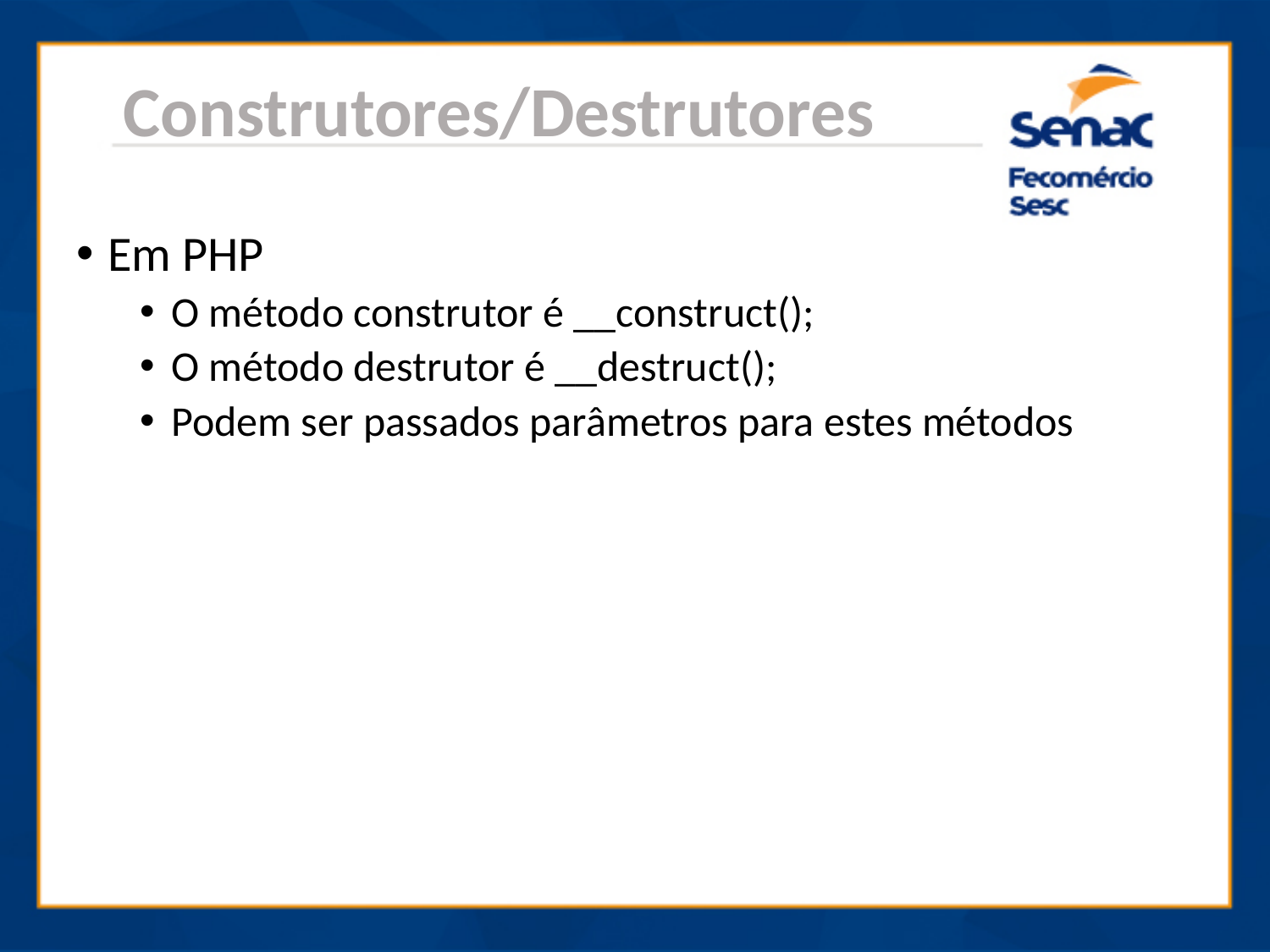

Construtores/Destrutores
Em PHP
O método construtor é __construct();
O método destrutor é __destruct();
Podem ser passados parâmetros para estes métodos